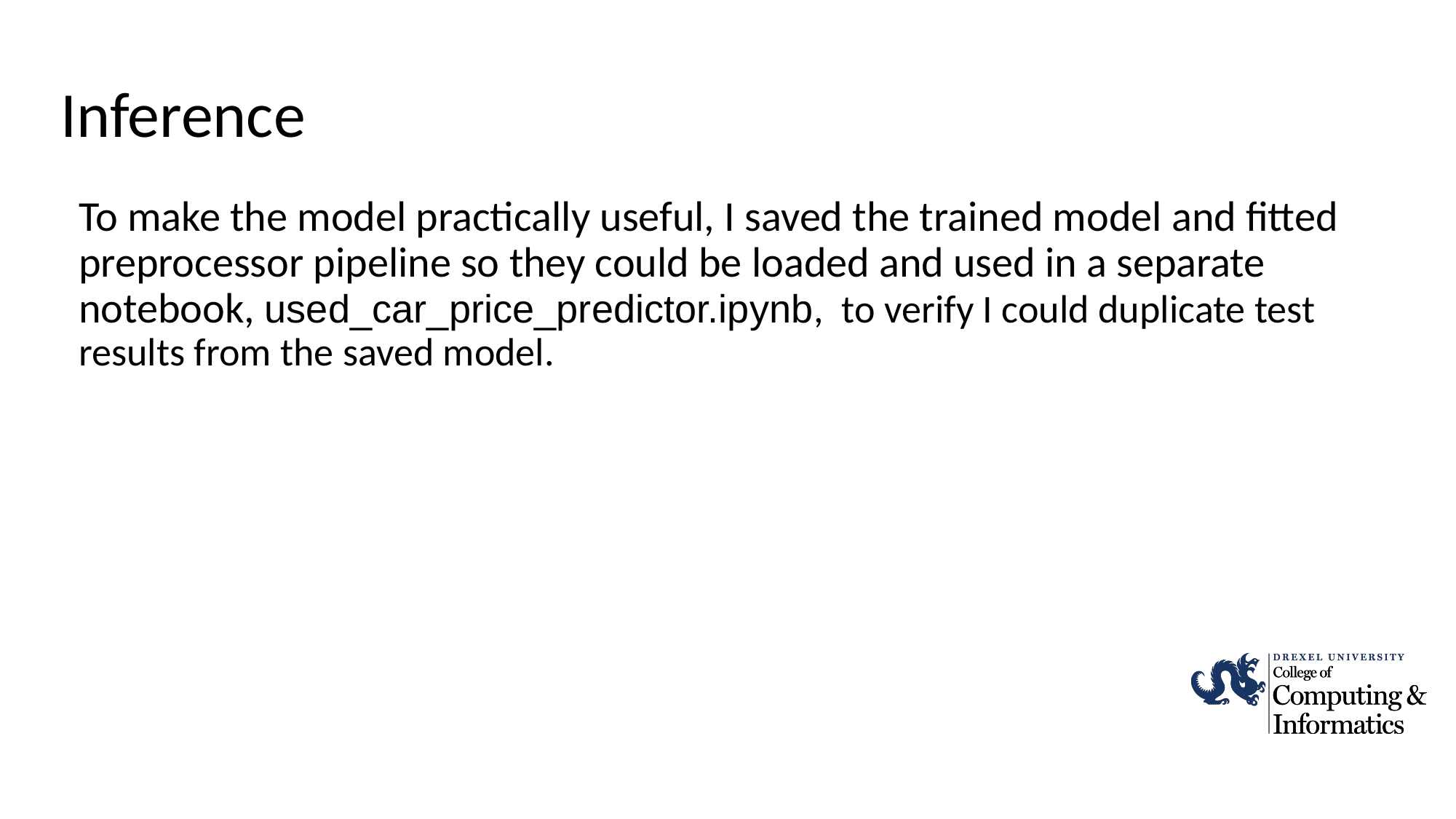

# Inference
To make the model practically useful, I saved the trained model and fitted preprocessor pipeline so they could be loaded and used in a separate notebook, used_car_price_predictor.ipynb,  to verify I could duplicate test results from the saved model.